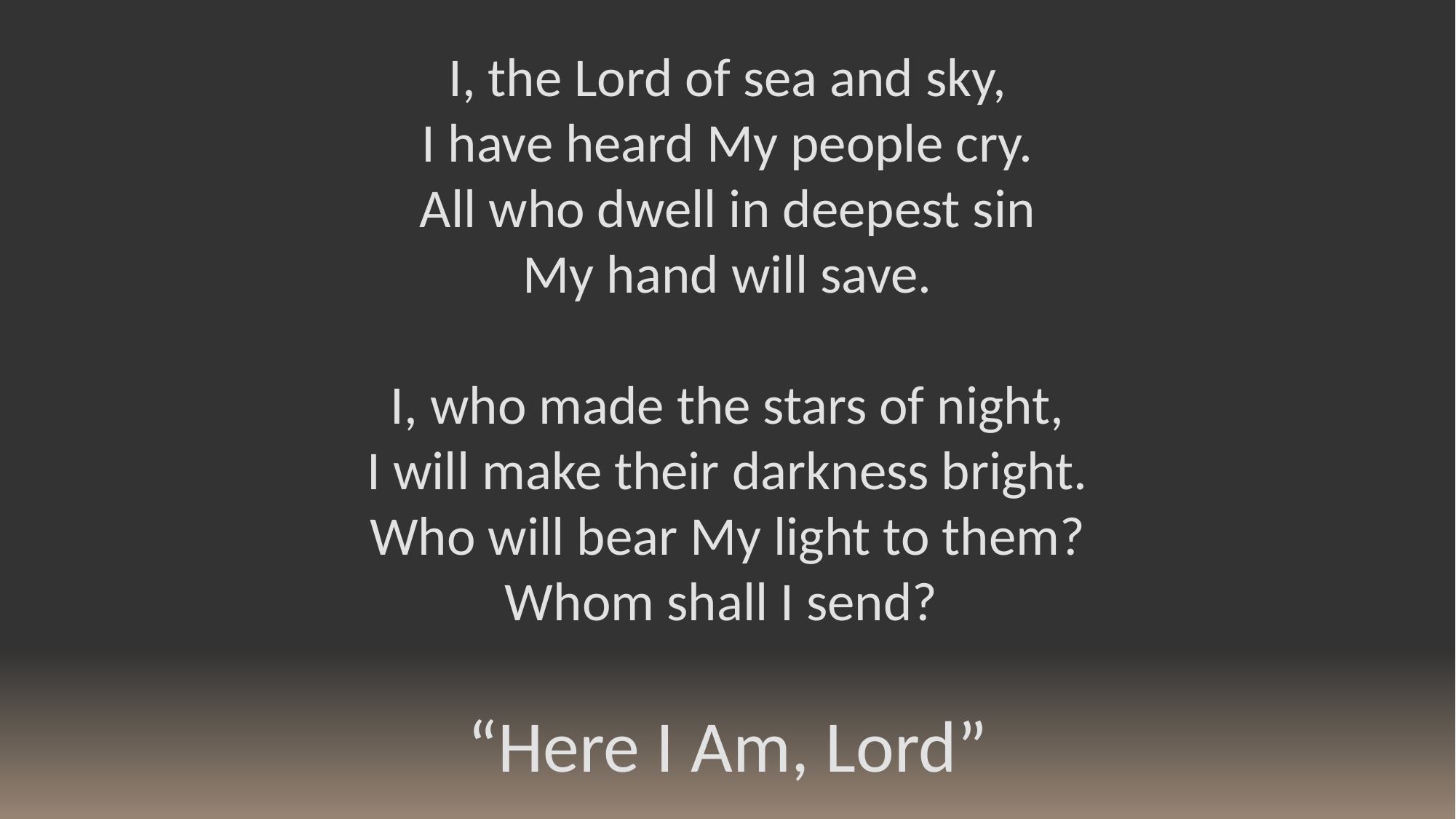

I, the Lord of sea and sky,
I have heard My people cry.
All who dwell in deepest sin
My hand will save.

I, who made the stars of night,
I will make their darkness bright.
Who will bear My light to them?
Whom shall I send?

“Here I Am, Lord”